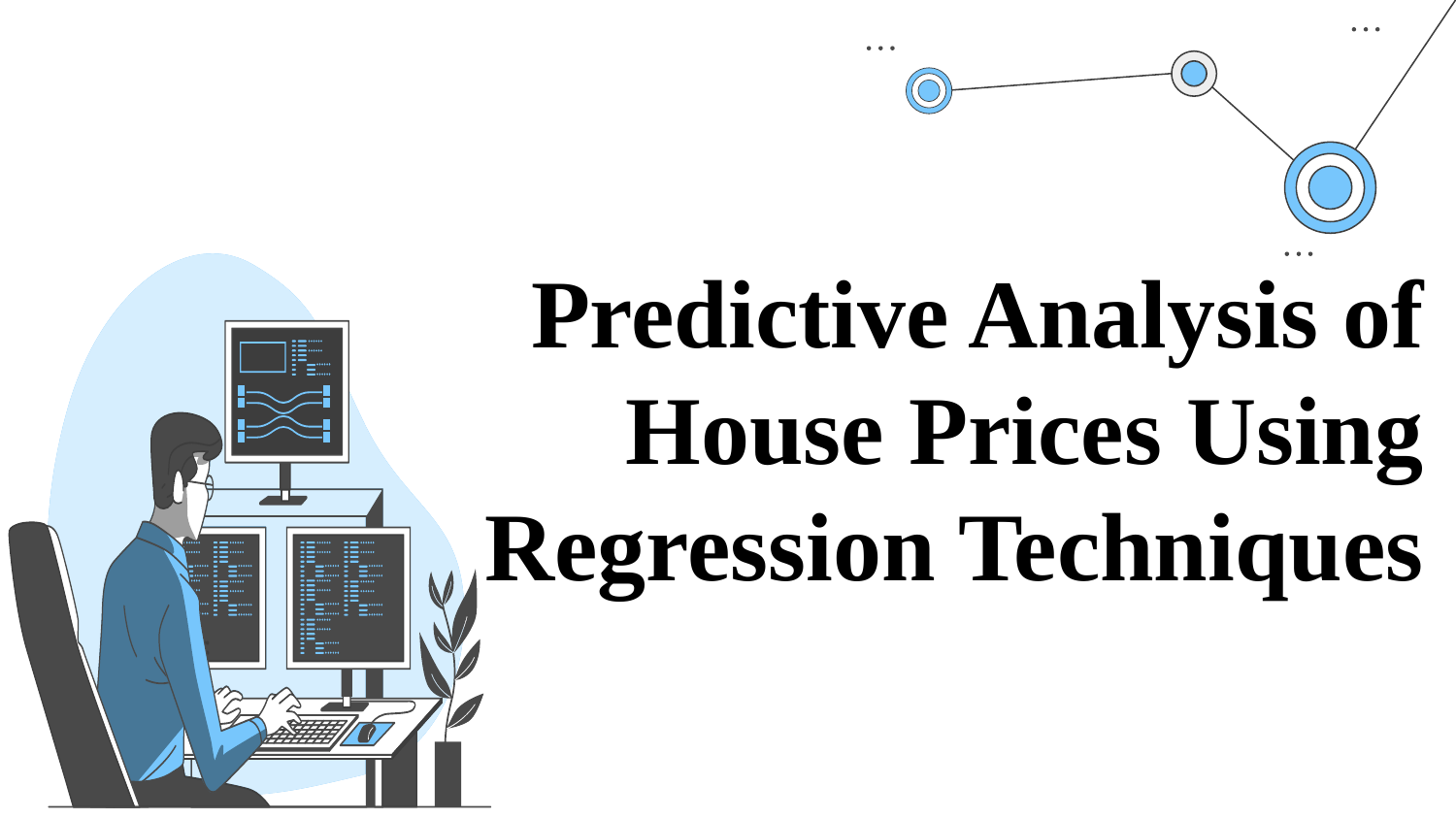

# Predictive Analysis of House Prices Using Regression Techniques